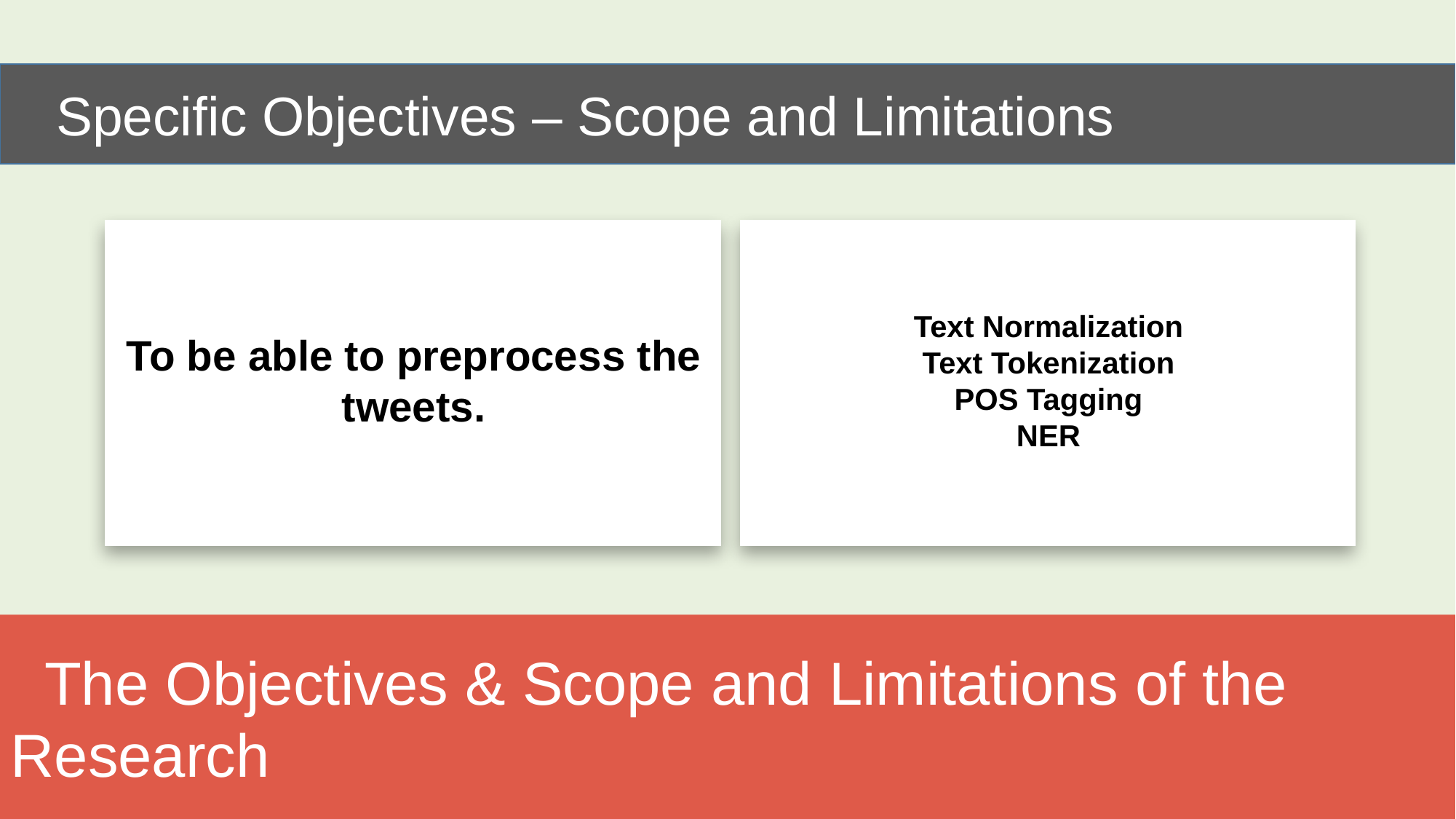

Specific Objectives – Scope and Limitations

Text Normalization
Text Tokenization
POS Tagging
NER

To be able to preprocess the tweets.
  The Objectives & Scope and Limitations of the Research